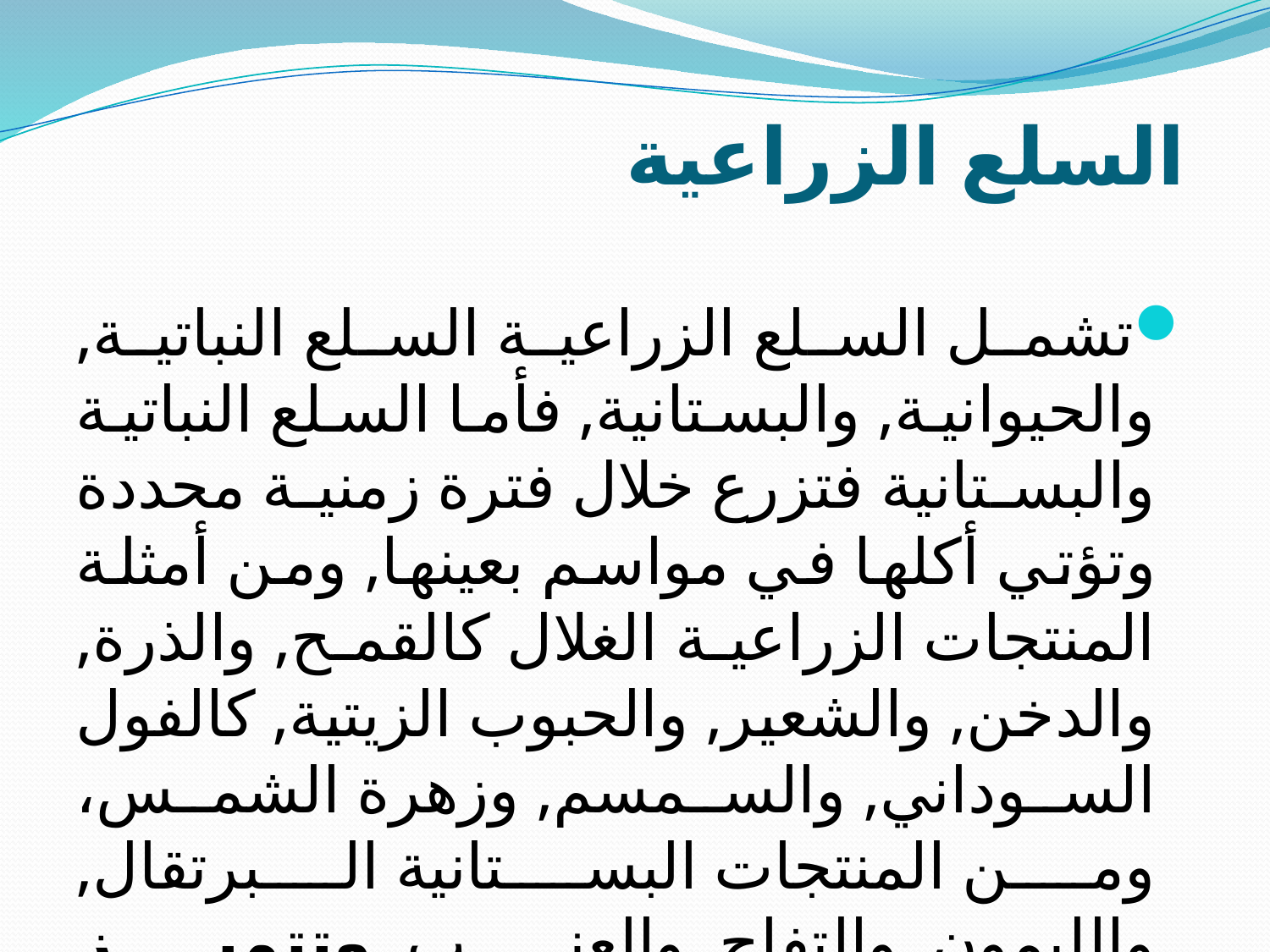

# السلع الزراعية
تشمل السلع الزراعية السلع النباتية, والحيوانية, والبستانية, فأما السلع النباتية والبستانية فتزرع خلال فترة زمنية محددة وتؤتي أكلها في مواسم بعينها, ومن أمثلة المنتجات الزراعية الغلال كالقمح, والذرة, والدخن, والشعير, والحبوب الزيتية, كالفول السوداني, والسمسم, وزهرة الشمس، ومن المنتجات البستانية البرتقال, والليمون, والتفاح, والعنب, وتتميز المنتجات الزراعية بالخصائص الآتية: